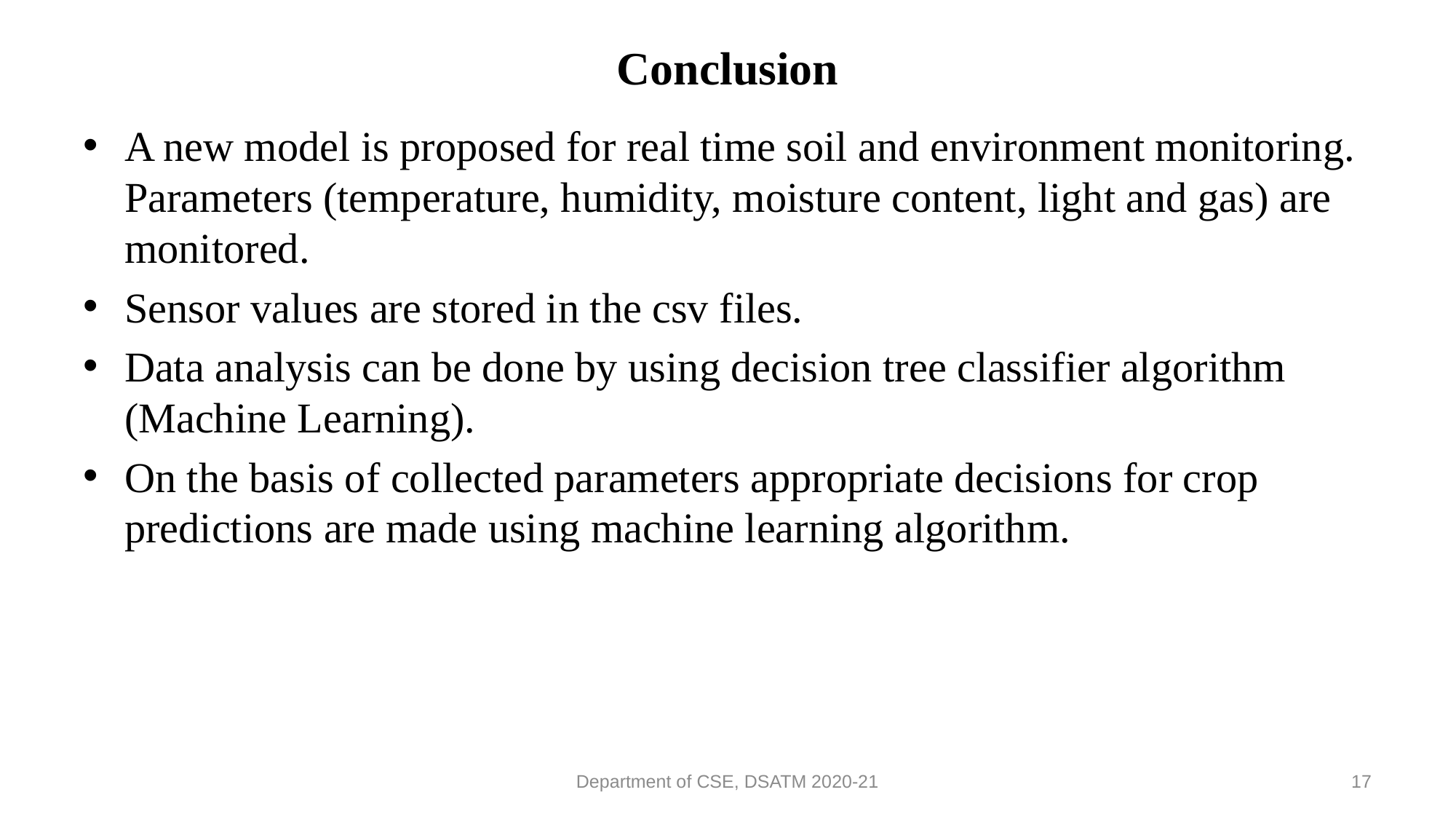

# Conclusion
A new model is proposed for real time soil and environment monitoring. Parameters (temperature, humidity, moisture content, light and gas) are monitored.
Sensor values are stored in the csv files.
Data analysis can be done by using decision tree classifier algorithm (Machine Learning).
On the basis of collected parameters appropriate decisions for crop predictions are made using machine learning algorithm.
Department of CSE, DSATM 2020-21
17